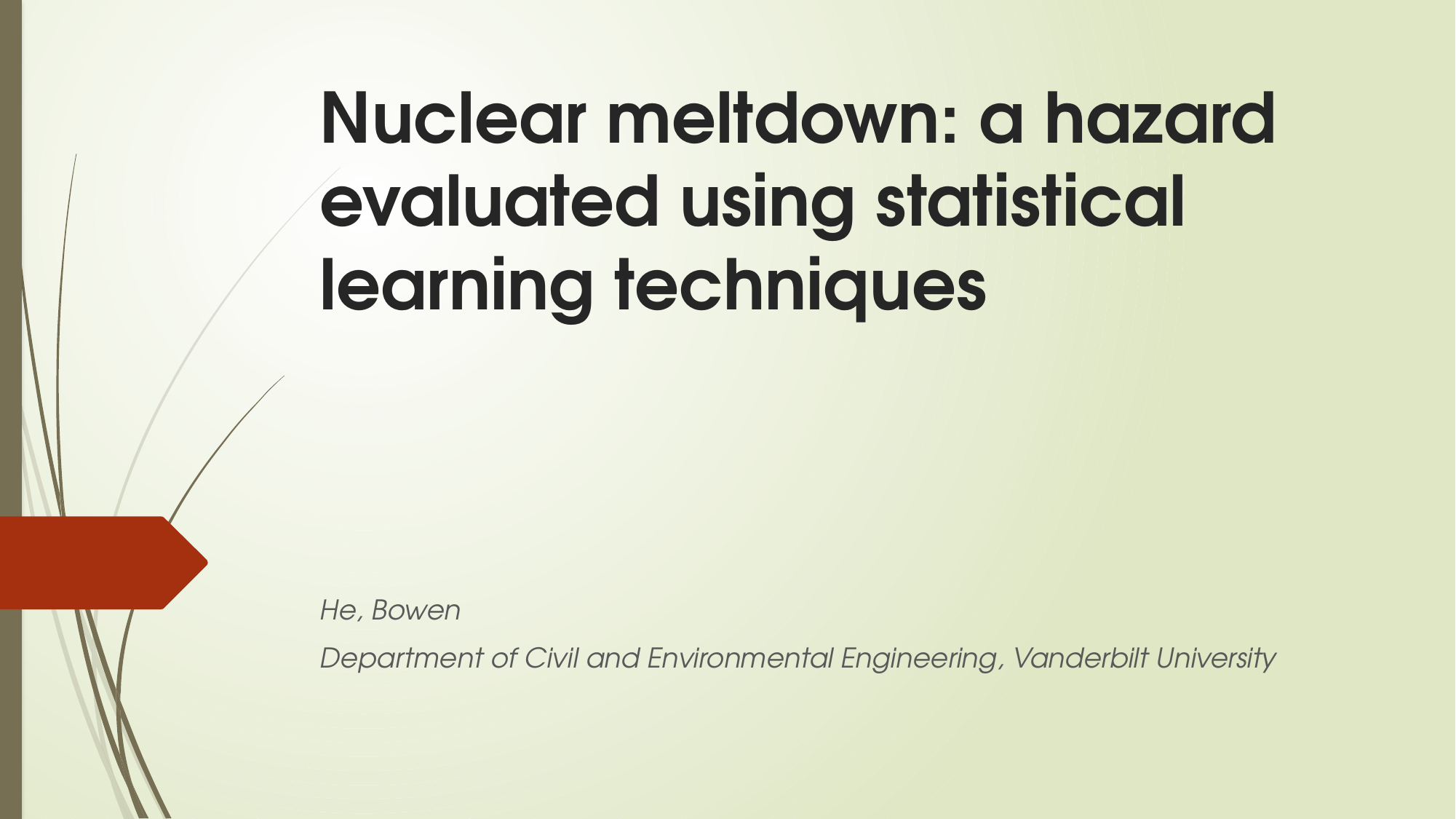

# Nuclear meltdown: a hazard evaluated using statistical learning techniques
He, Bowen
Department of Civil and Environmental Engineering, Vanderbilt University